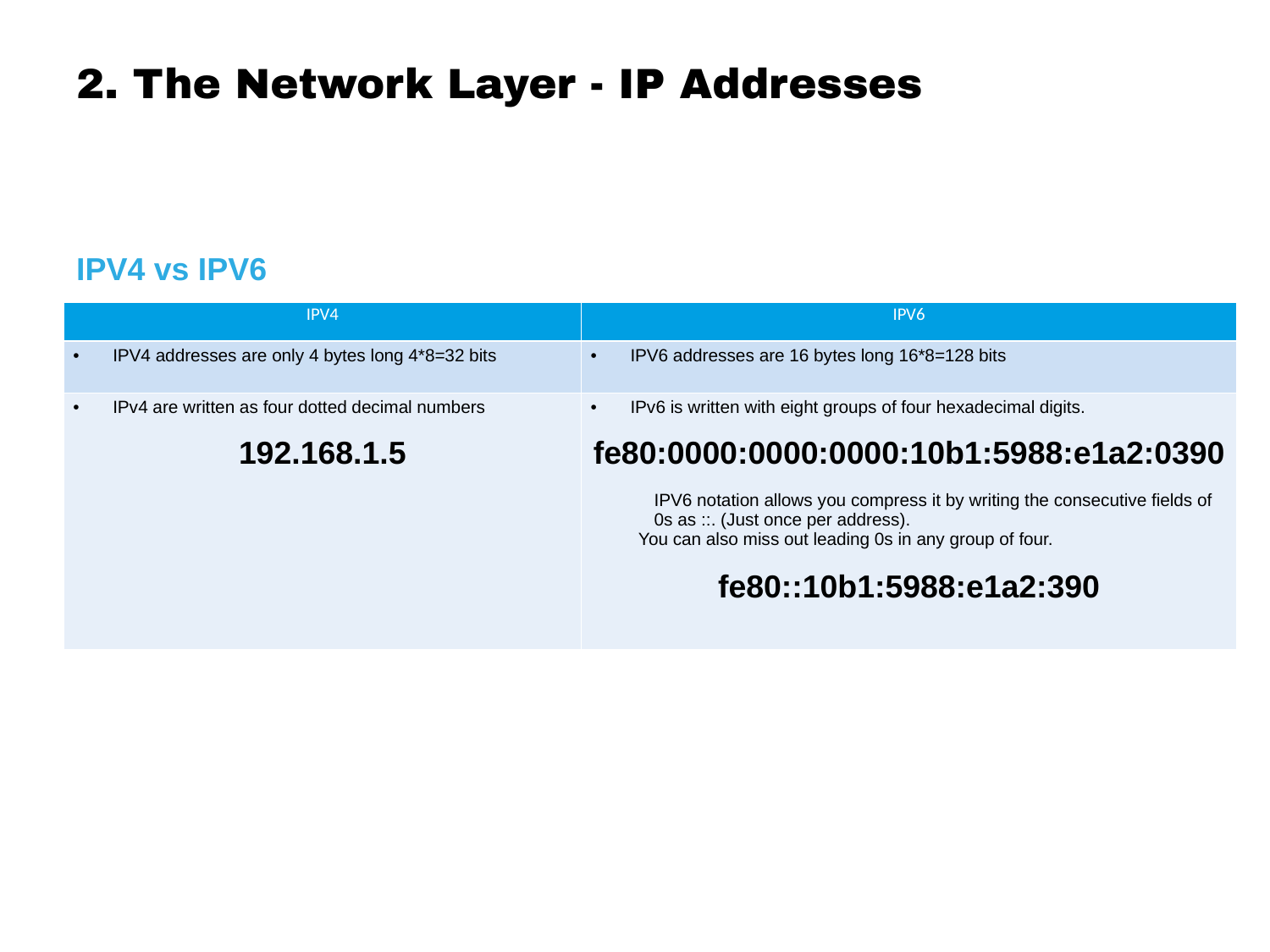

# 2. The Network Layer - IP Addresses
IPV4 vs IPV6
| IPV4 | IPV6 |
| --- | --- |
| IPV4 addresses are only 4 bytes long 4\*8=32 bits | IPV6 addresses are 16 bytes long 16\*8=128 bits |
| IPv4 are written as four dotted decimal numbers 192.168.1.5 | IPv6 is written with eight groups of four hexadecimal digits. fe80:0000:0000:0000:10b1:5988:e1a2:0390 IPV6 notation allows you compress it by writing the consecutive fields of 0s as ::. (Just once per address). You can also miss out leading 0s in any group of four. fe80::10b1:5988:e1a2:390 |
.